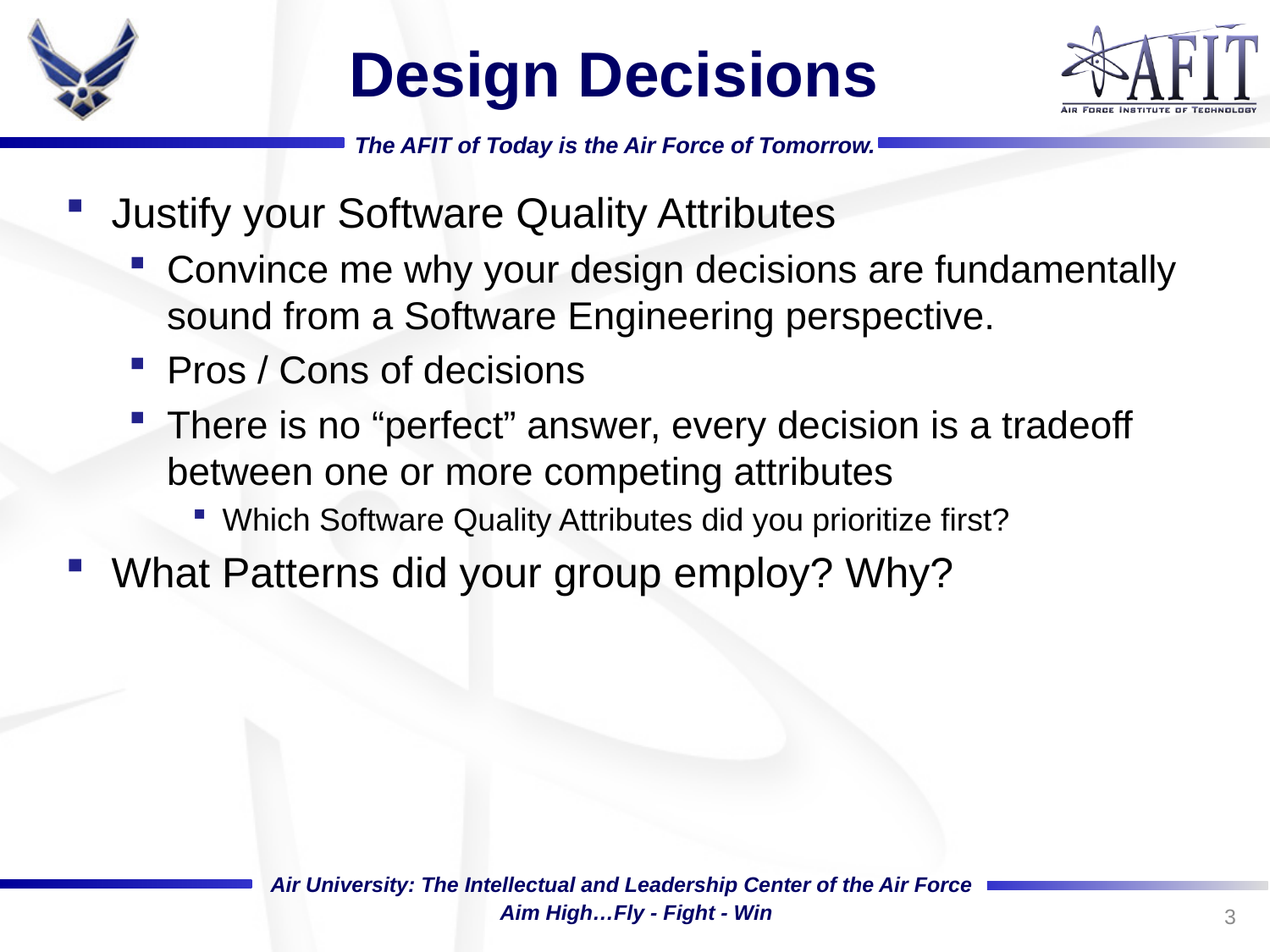

# Design Decisions
Justify your Software Quality Attributes
Convince me why your design decisions are fundamentally sound from a Software Engineering perspective.
Pros / Cons of decisions
There is no “perfect” answer, every decision is a tradeoff between one or more competing attributes
Which Software Quality Attributes did you prioritize first?
What Patterns did your group employ? Why?
3